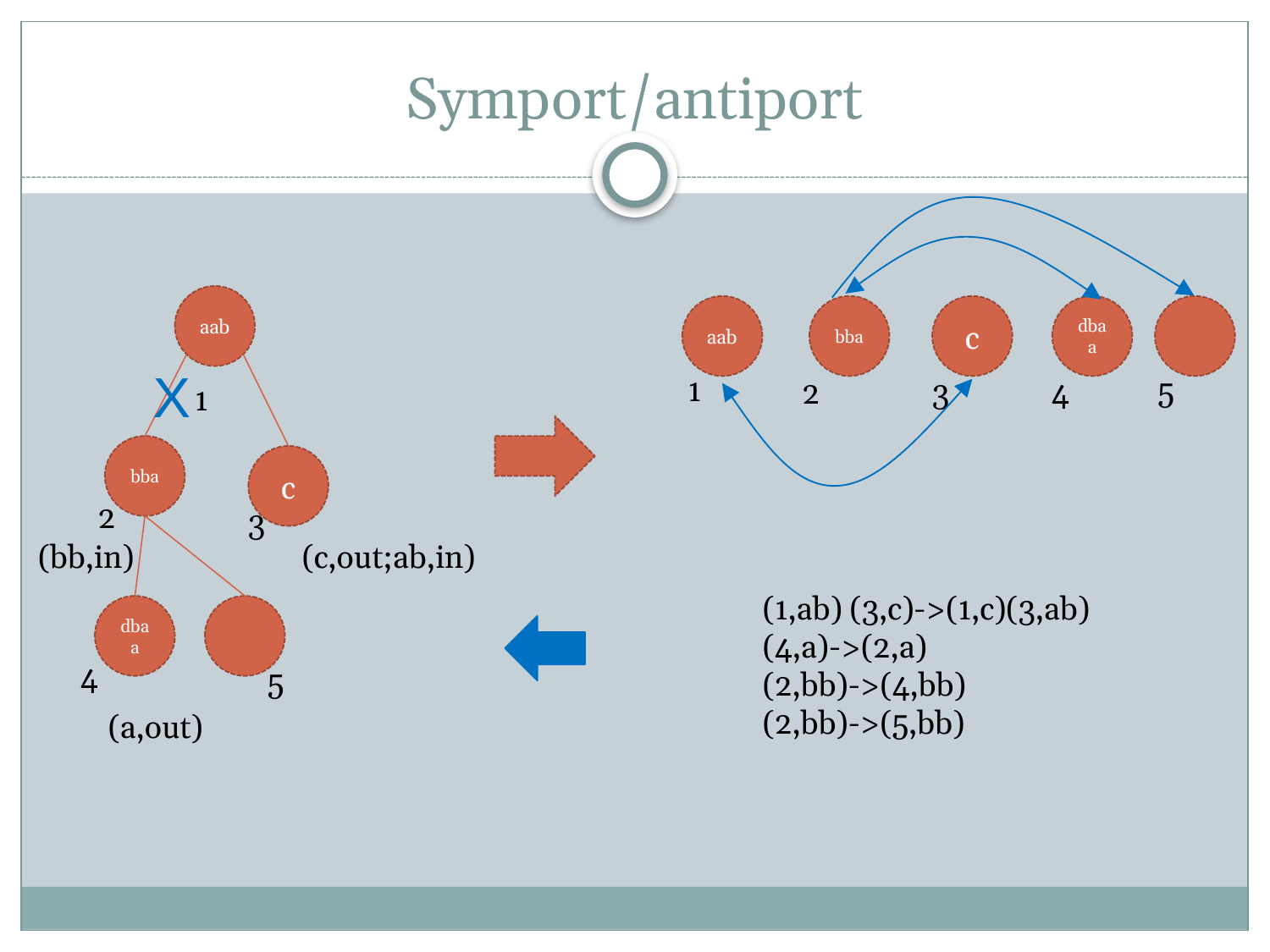

# Symport/antiport

aab
bba
c
(bb,in)
(c,out;ab,in)
dbaa
(a,out)
aab
bba
c
dbaa

X
1
5
2
3
4
1

2
3
(1,ab) (3,c)->(1,c)(3,ab)
(4,a)->(2,a)
(2,bb)->(4,bb)
(2,bb)->(5,bb)

4
5